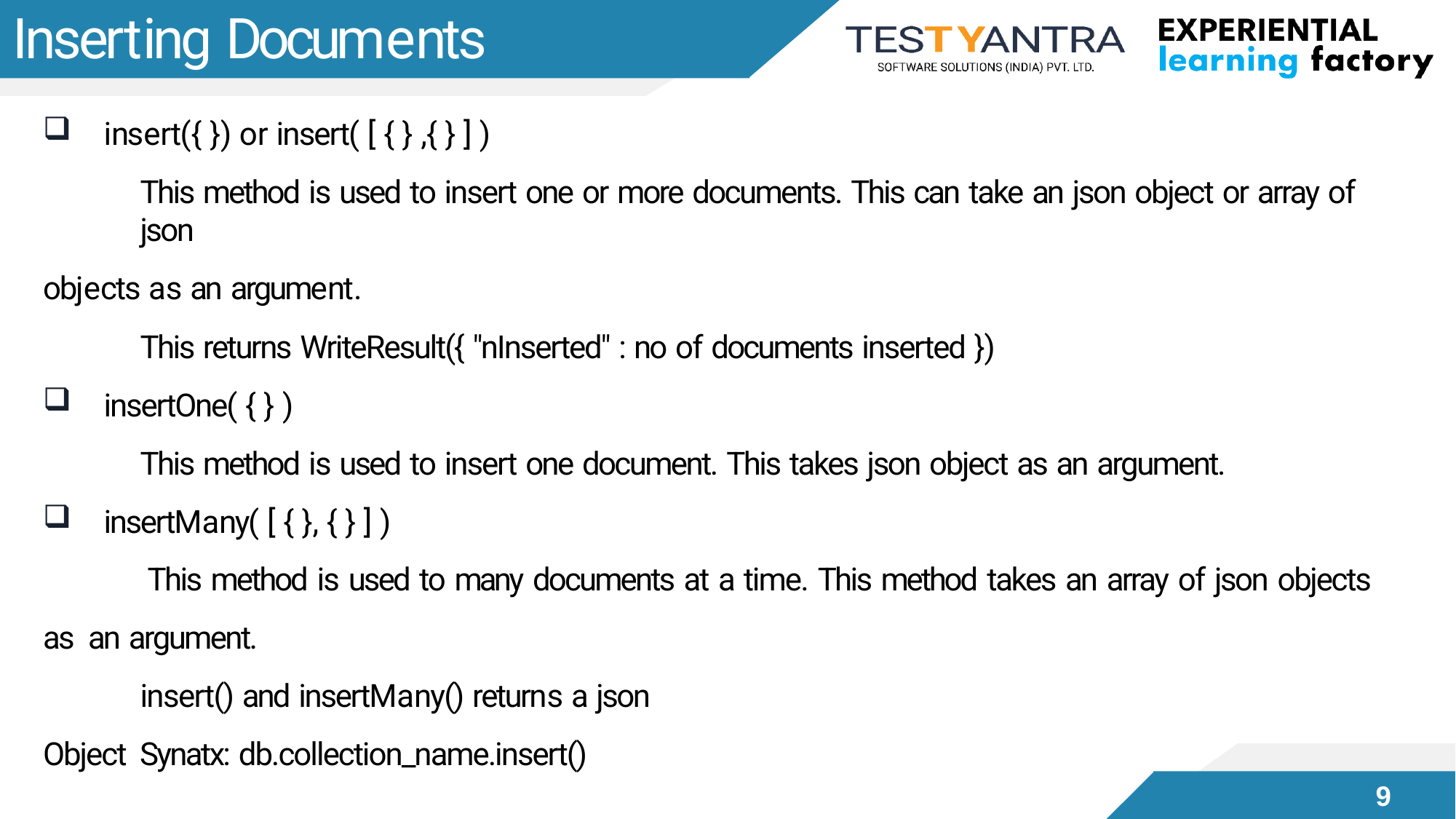

# Inserting Documents
insert({ }) or insert( [ { } ,{ } ] )
This method is used to insert one or more documents. This can take an json object or array of json
objects as an argument.
This returns WriteResult({ "nInserted" : no of documents inserted })
insertOne( { } )
This method is used to insert one document. This takes json object as an argument.
insertMany( [ { }, { } ] )
This method is used to many documents at a time. This method takes an array of json objects as  an argument.
insert() and insertMany() returns a json Object  Synatx: db.collection_name.insert()
9